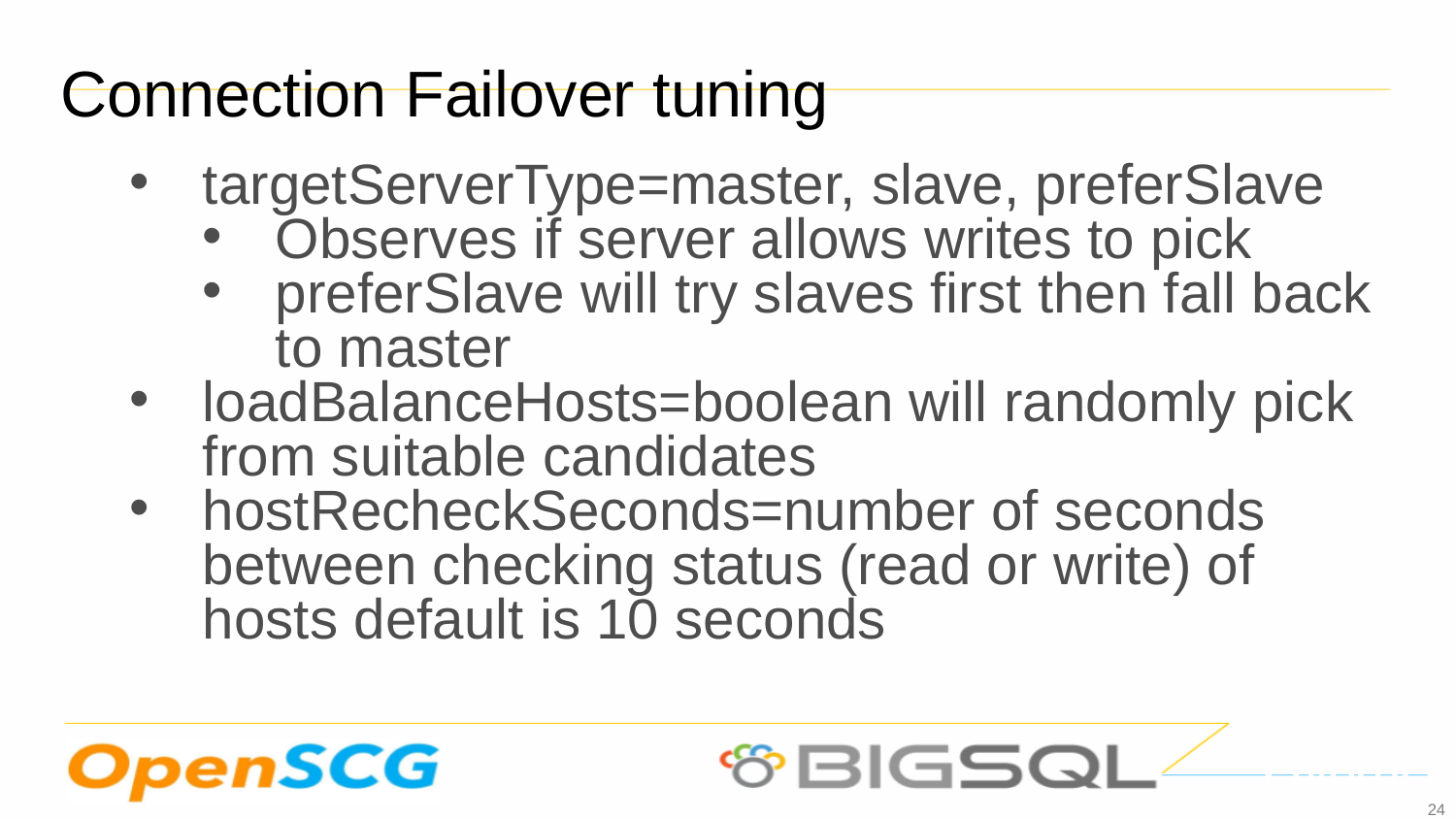

Connection Failover tuning
targetServerType=master, slave, preferSlave
Observes if server allows writes to pick
preferSlave will try slaves first then fall back to master
loadBalanceHosts=boolean will randomly pick from suitable candidates
hostRecheckSeconds=number of seconds between checking status (read or write) of hosts default is 10 seconds